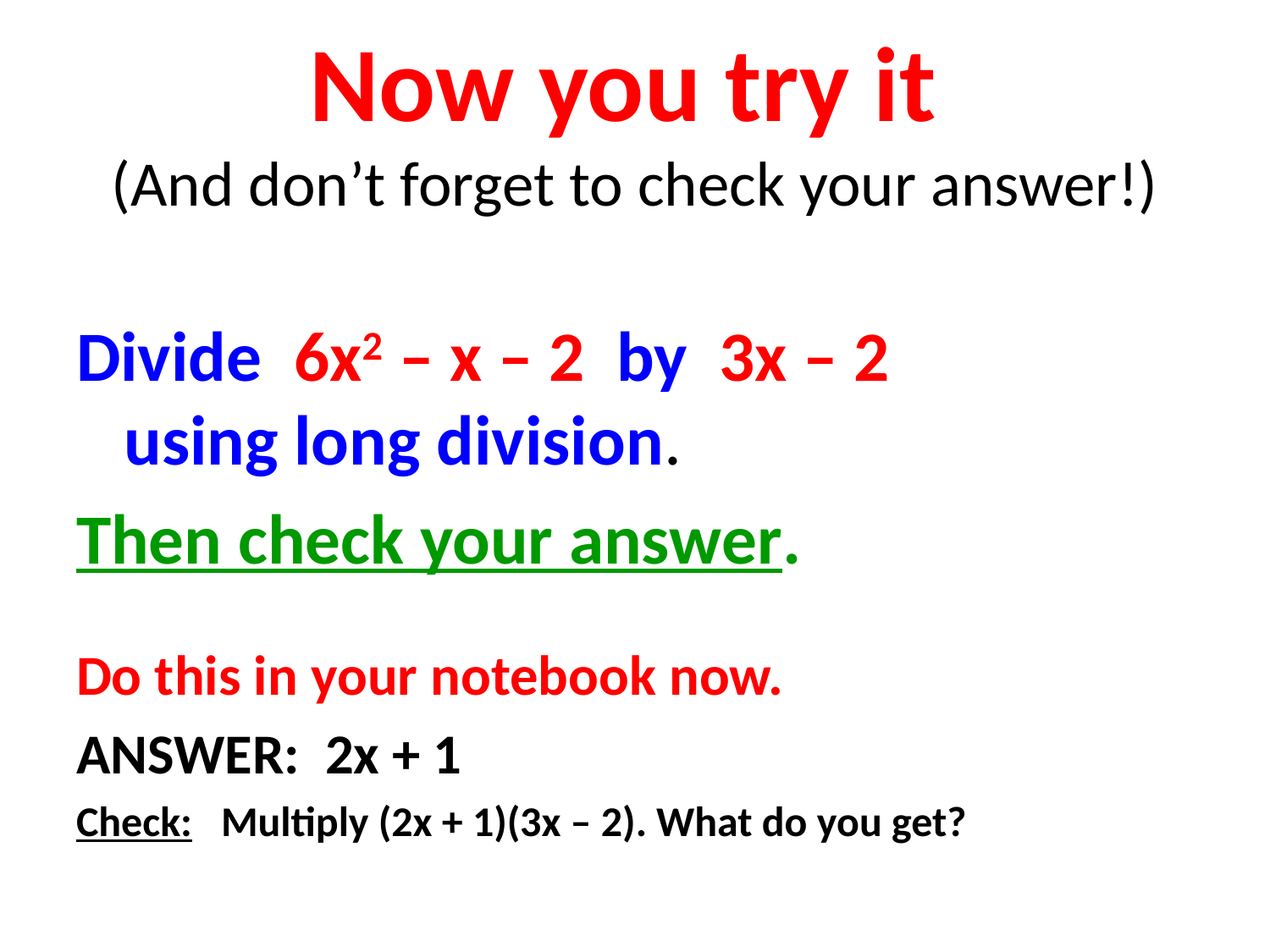

# Now you try it (And don’t forget to check your answer!)

Divide  6x2 – x – 2  by  3x – 2             using long division.
Then check your answer.

Do this in your notebook now.
ANSWER:  2x + 1
Check:   Multiply (2x + 1)(3x – 2). What do you get?